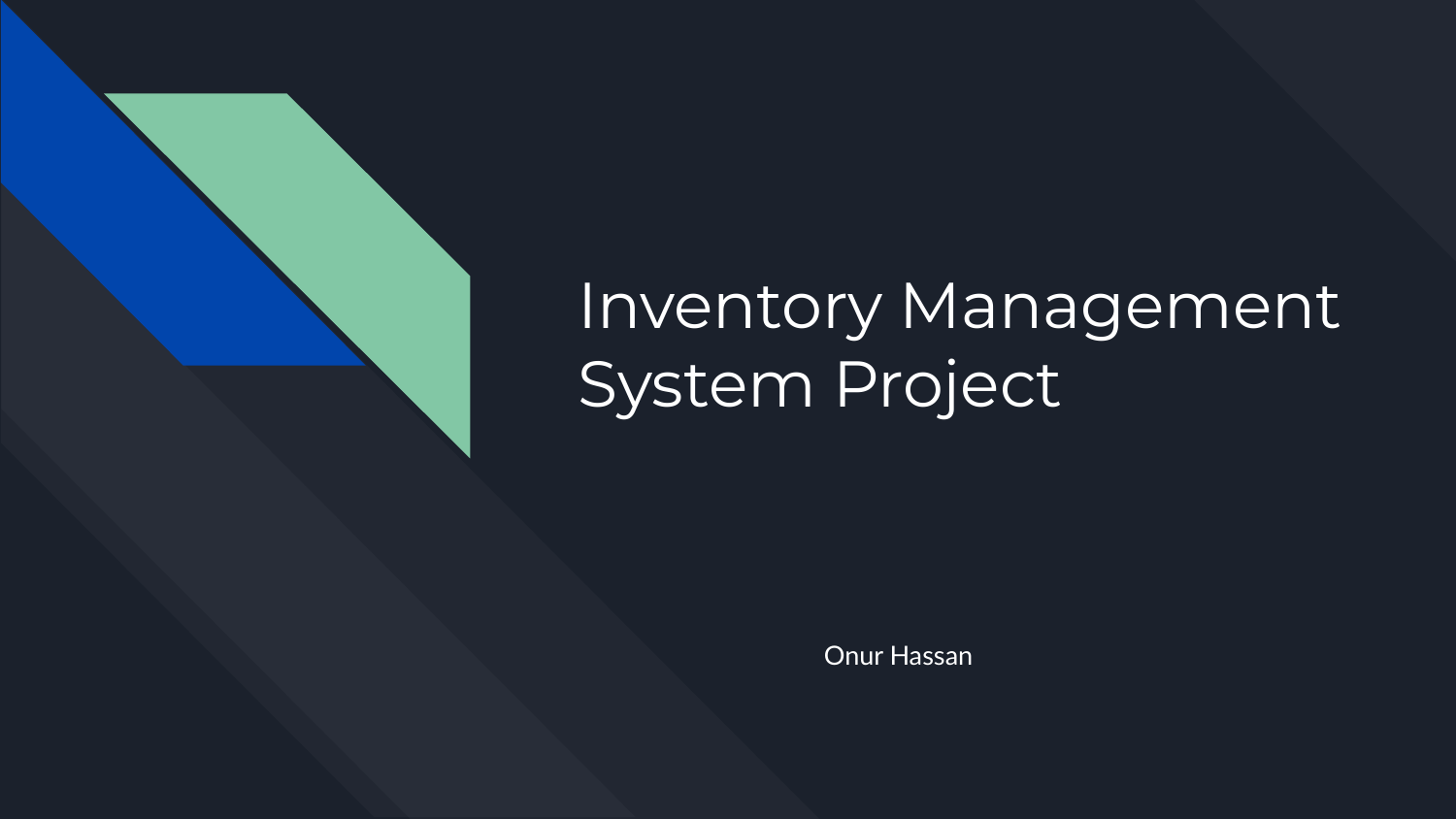

# Inventory Management System Project
Onur Hassan